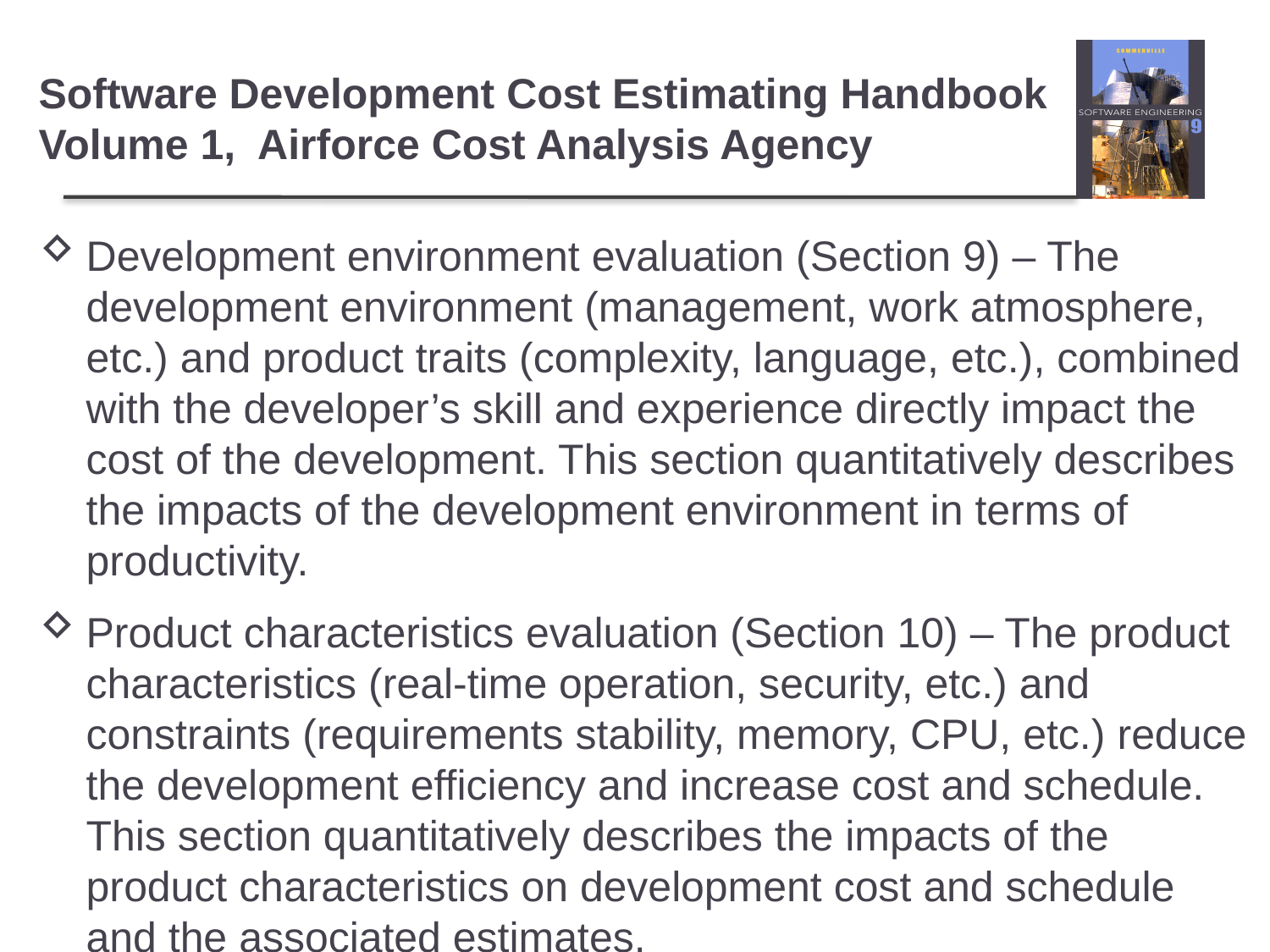

# Software Development Cost Estimating Handbook Volume 1,  Airforce Cost Analysis Agency
Development environment evaluation (Section 9) – The development environment (management, work atmosphere, etc.) and product traits (complexity, language, etc.), combined with the developer’s skill and experience directly impact the cost of the development. This section quantitatively describes the impacts of the development environment in terms of productivity.
Product characteristics evaluation (Section 10) – The product characteristics (real-time operation, security, etc.) and constraints (requirements stability, memory, CPU, etc.) reduce the development efficiency and increase cost and schedule. This section quantitatively describes the impacts of the product characteristics on development cost and schedule and the associated estimates.